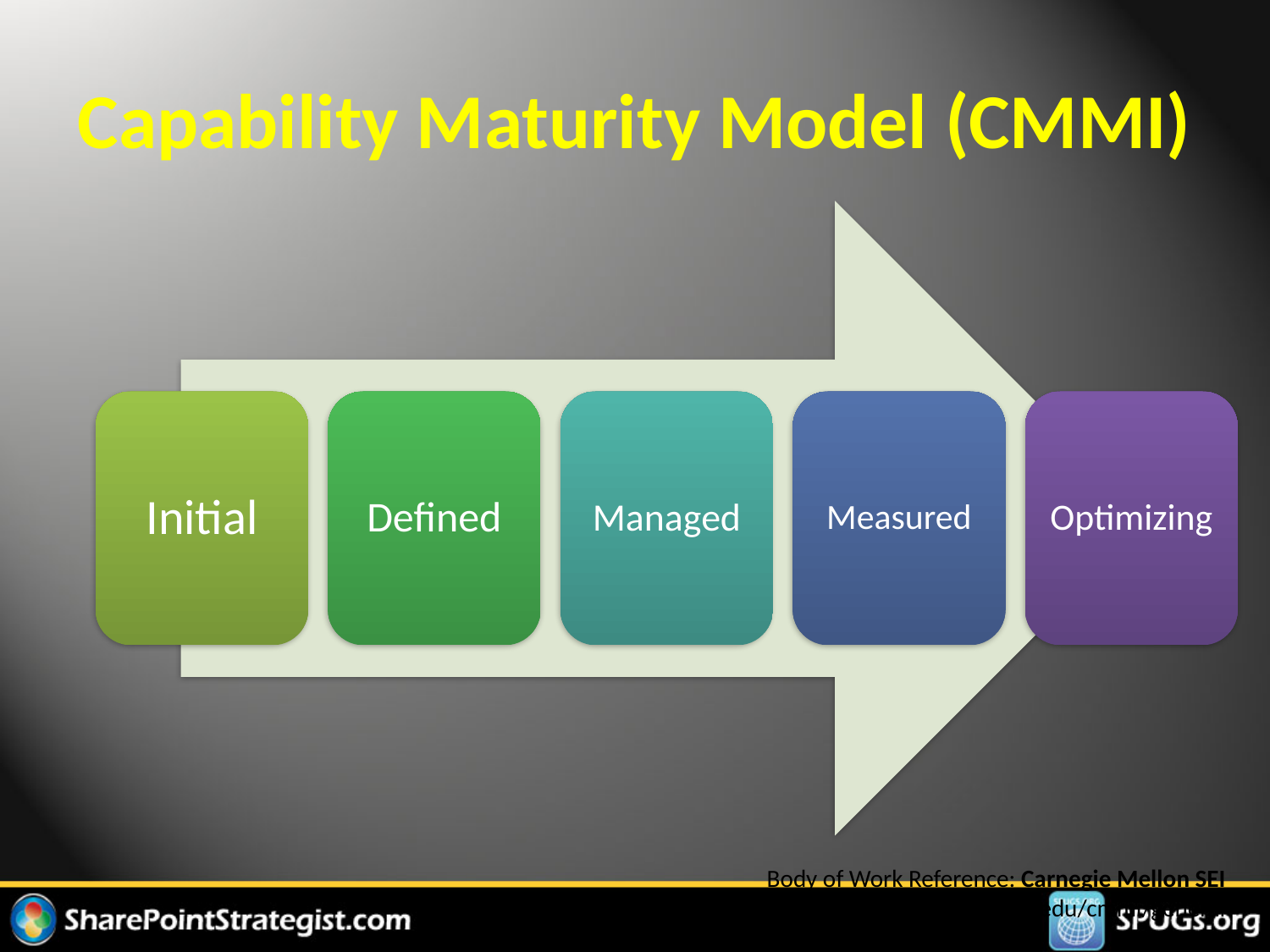

# Capability Maturity Model (CMMI)
Initial
Defined
Managed
Measured
Optimizing
Body of Work Reference: Carnegie Mellon SEI
http://www.sei.cmu.edu/cmmi/general